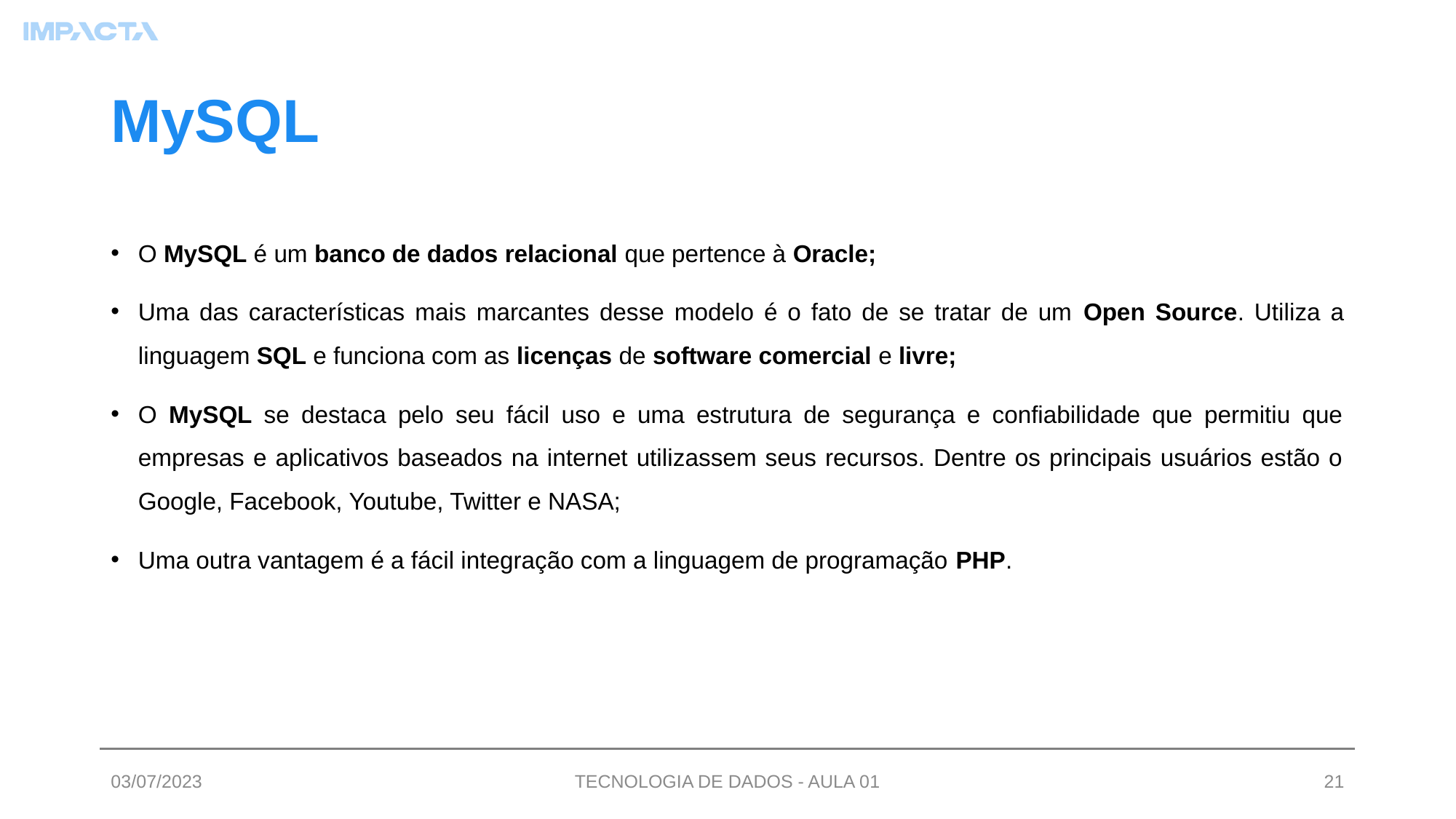

# MySQL
O MySQL é um banco de dados relacional que pertence à Oracle;
Uma das características mais marcantes desse modelo é o fato de se tratar de um Open Source. Utiliza a linguagem SQL e funciona com as licenças de software comercial e livre;
O MySQL se destaca pelo seu fácil uso e uma estrutura de segurança e confiabilidade que permitiu que empresas e aplicativos baseados na internet utilizassem seus recursos. Dentre os principais usuários estão o Google, Facebook, Youtube, Twitter e NASA;
Uma outra vantagem é a fácil integração com a linguagem de programação PHP.
03/07/2023
TECNOLOGIA DE DADOS - AULA 01
21